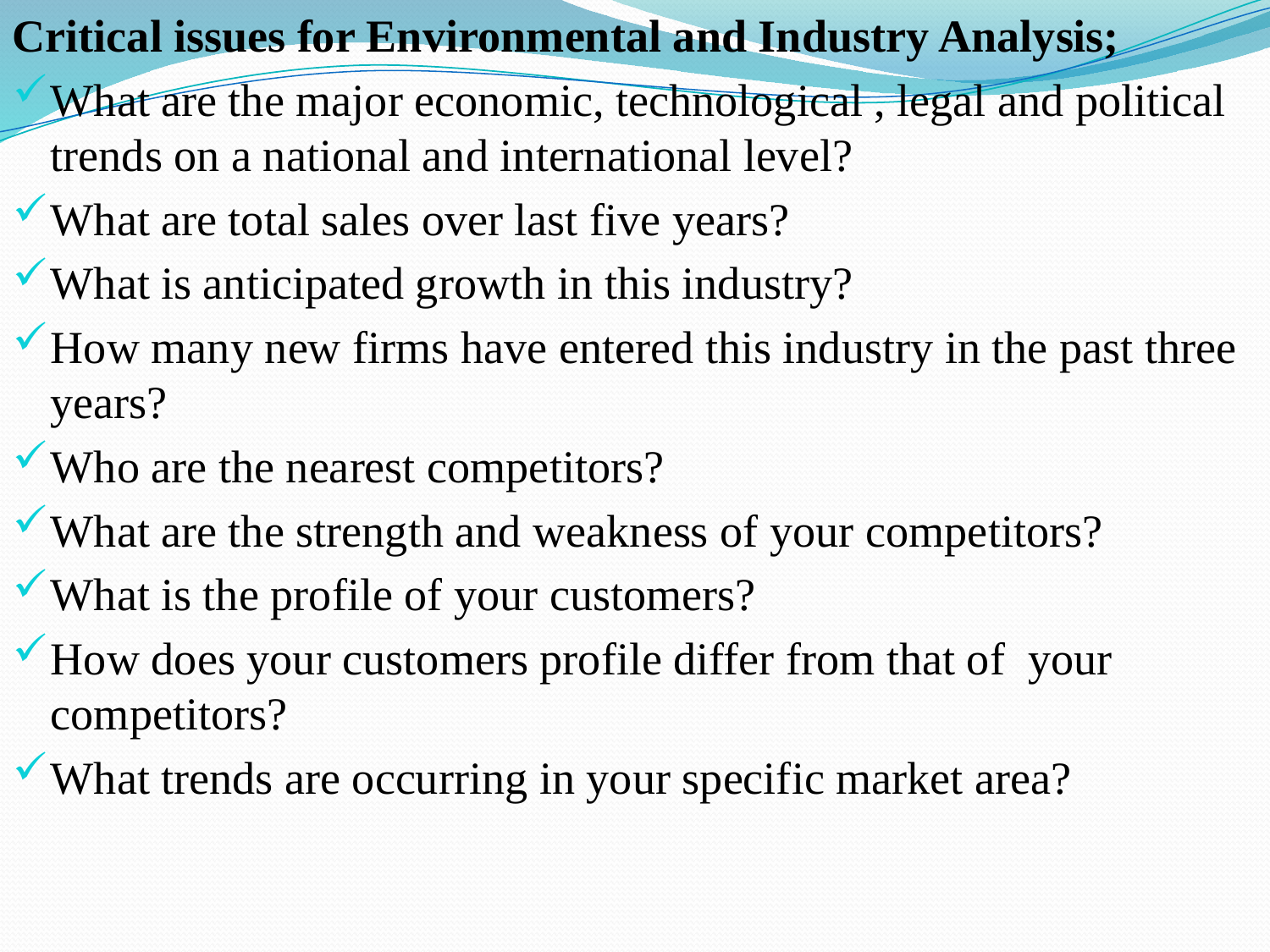

Critical issues for Environmental and Industry Analysis;
What are the major economic, technological , legal and political trends on a national and international level?
What are total sales over last five years?
What is anticipated growth in this industry?
How many new firms have entered this industry in the past three years?
Who are the nearest competitors?
What are the strength and weakness of your competitors?
What is the profile of your customers?
How does your customers profile differ from that of  your competitors?
What trends are occurring in your specific market area?